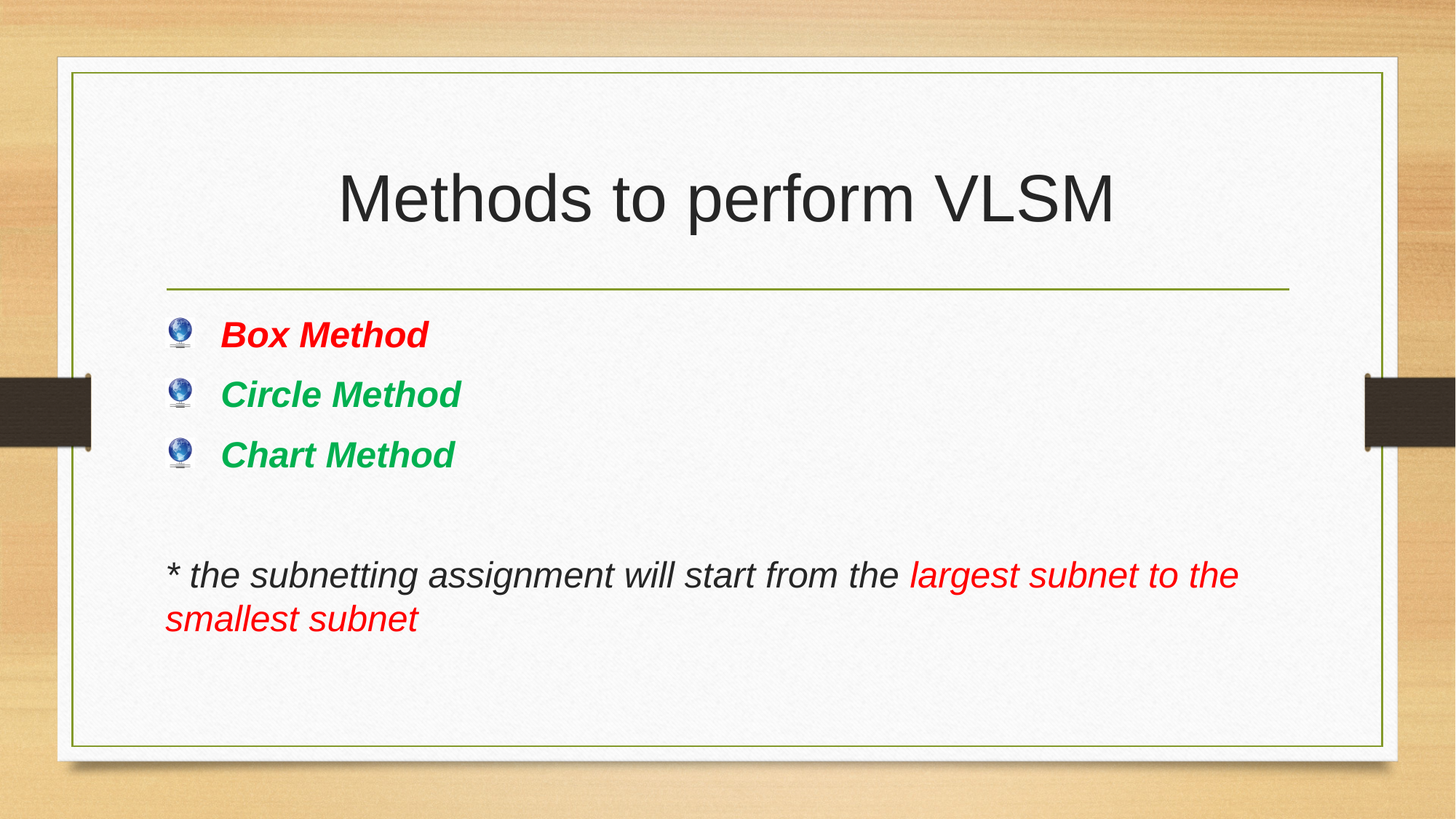

# Methods to perform VLSM
Box Method
Circle Method
Chart Method

* the subnetting assignment will start from the largest subnet to the smallest subnet